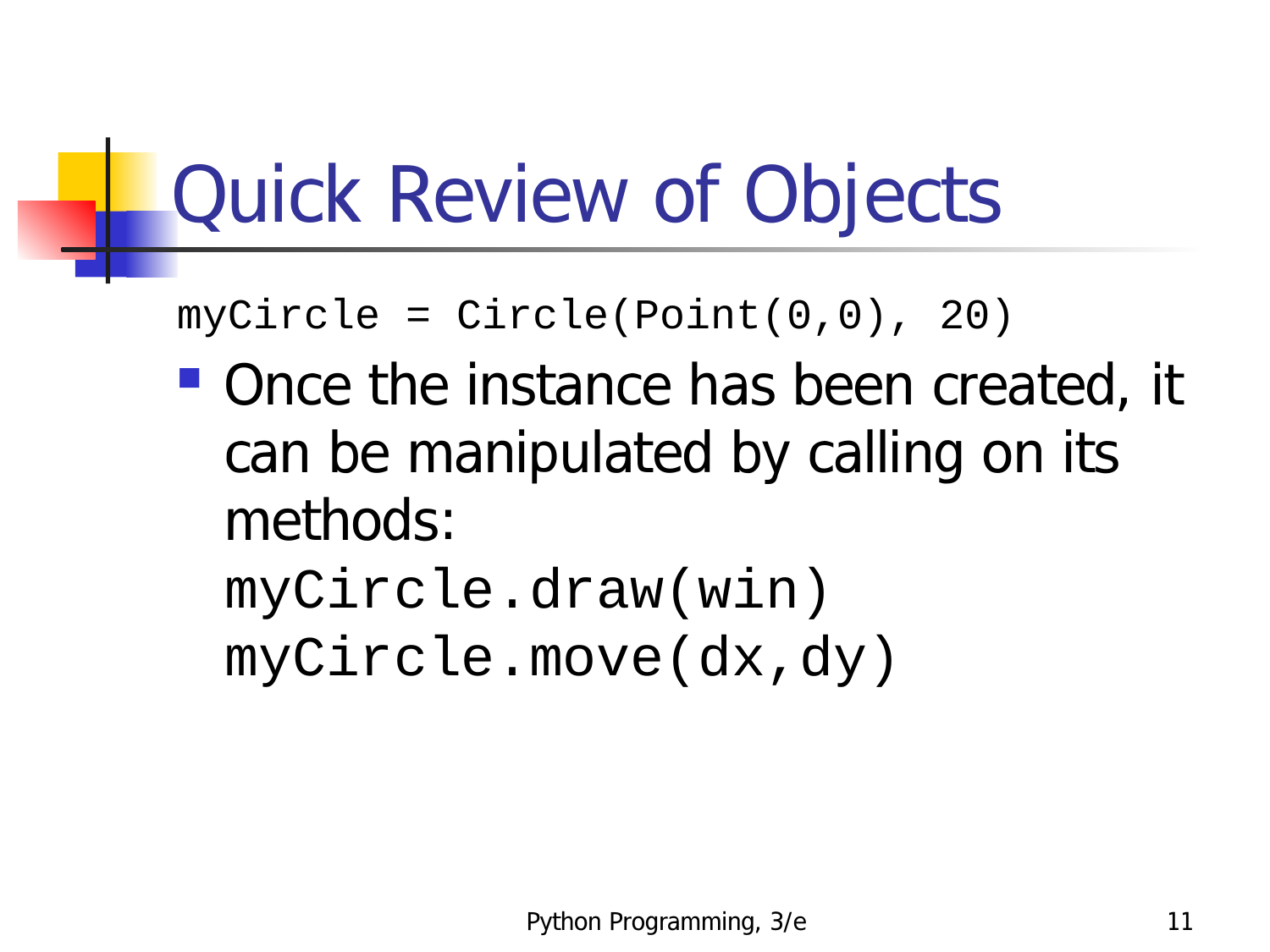

# Quick Review of Objects
myCircle = Circle(Point(0,0), 20)
Once the instance has been created, it can be manipulated by calling on its methods:
myCircle.draw(win)
myCircle.move(dx,dy)
Python Programming, 3/e
11